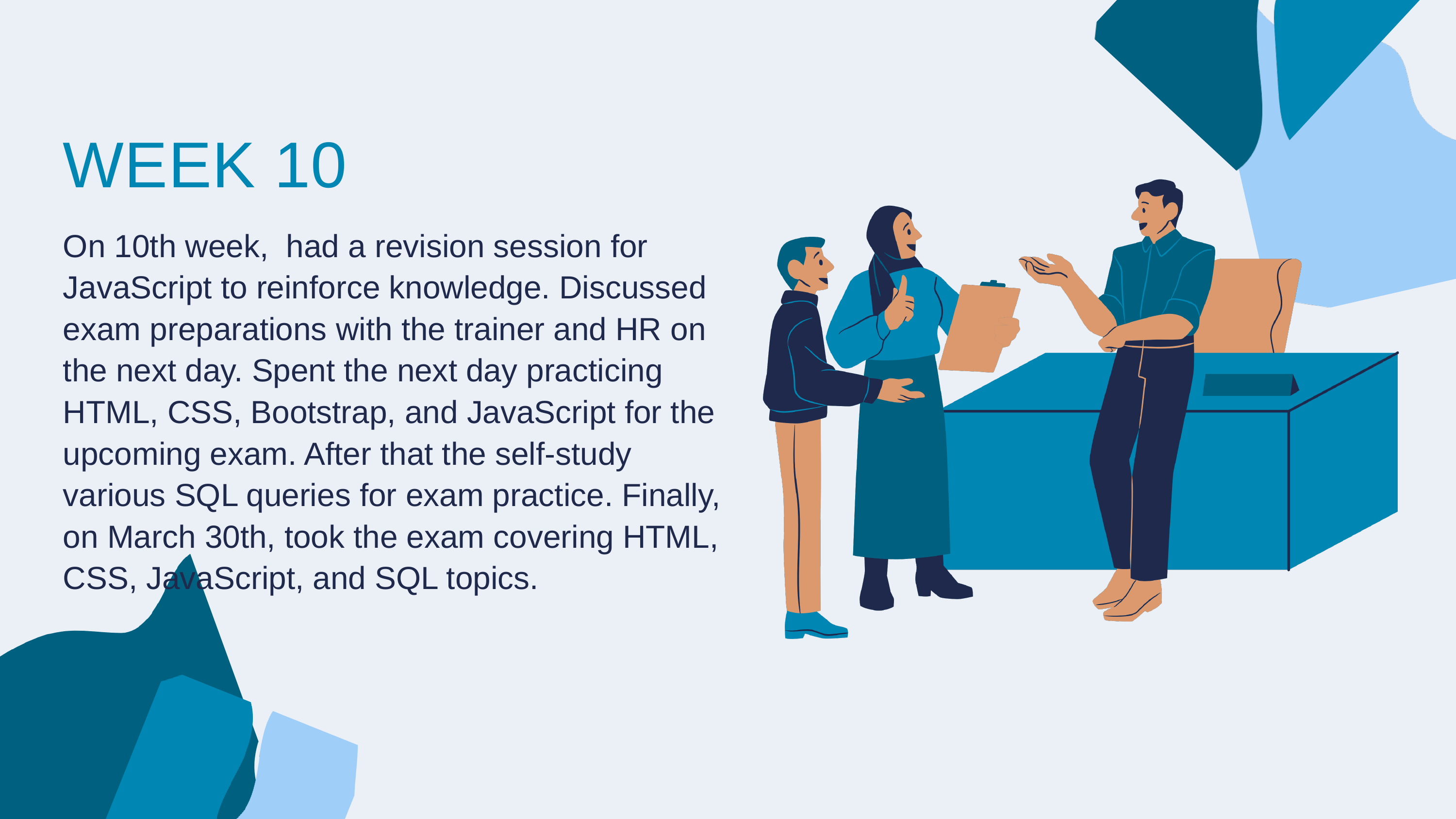

WEEK 10

On 10th week,  had a revision session for JavaScript to reinforce knowledge. Discussed exam preparations with the trainer and HR on the next day. Spent the next day practicing HTML, CSS, Bootstrap, and JavaScript for the upcoming exam. After that the self-study various SQL queries for exam practice. Finally, on March 30th, took the exam covering HTML, CSS, JavaScript, and SQL topics.